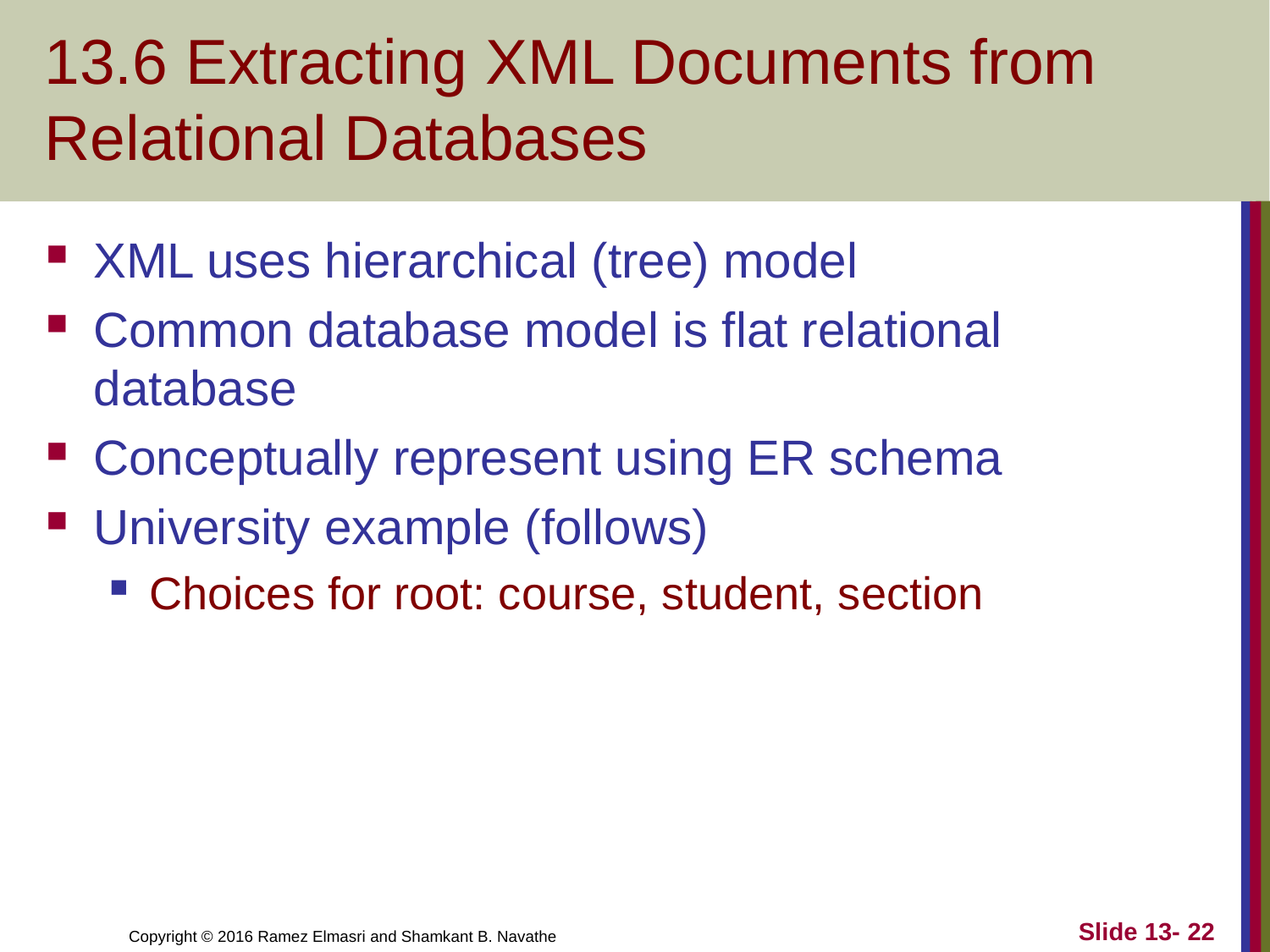

# 13.6 Extracting XML Documents from Relational Databases
XML uses hierarchical (tree) model
Common database model is flat relational database
Conceptually represent using ER schema
University example (follows)
Choices for root: course, student, section
Slide 13- 22